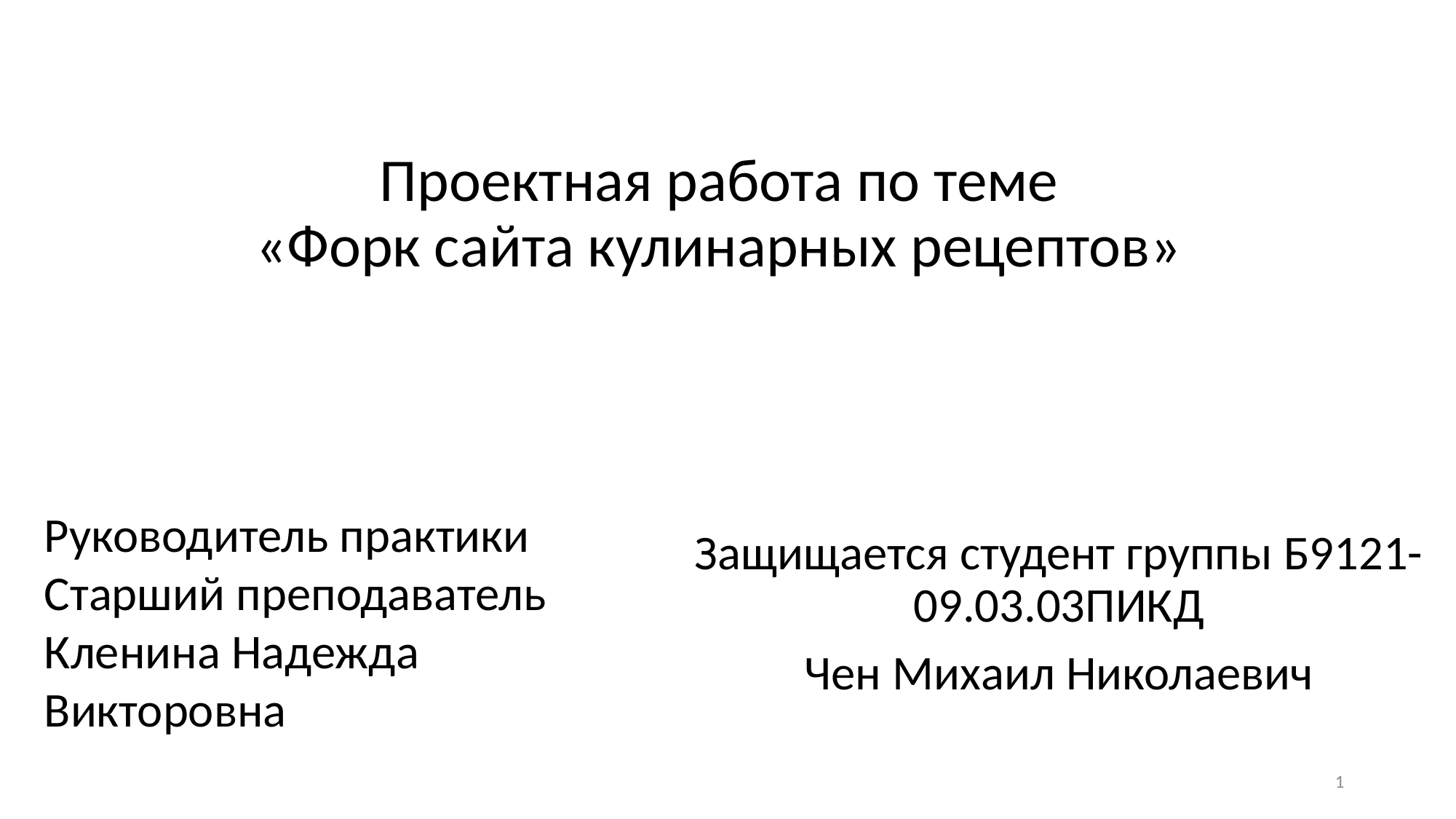

# Проектная работа по теме «Форк сайта кулинарных рецептов»
Руководитель практики
Старший преподаватель Кленина Надежда Викторовна
Защищается студент группы Б9121-09.03.03ПИКД
Чен Михаил Николаевич
1